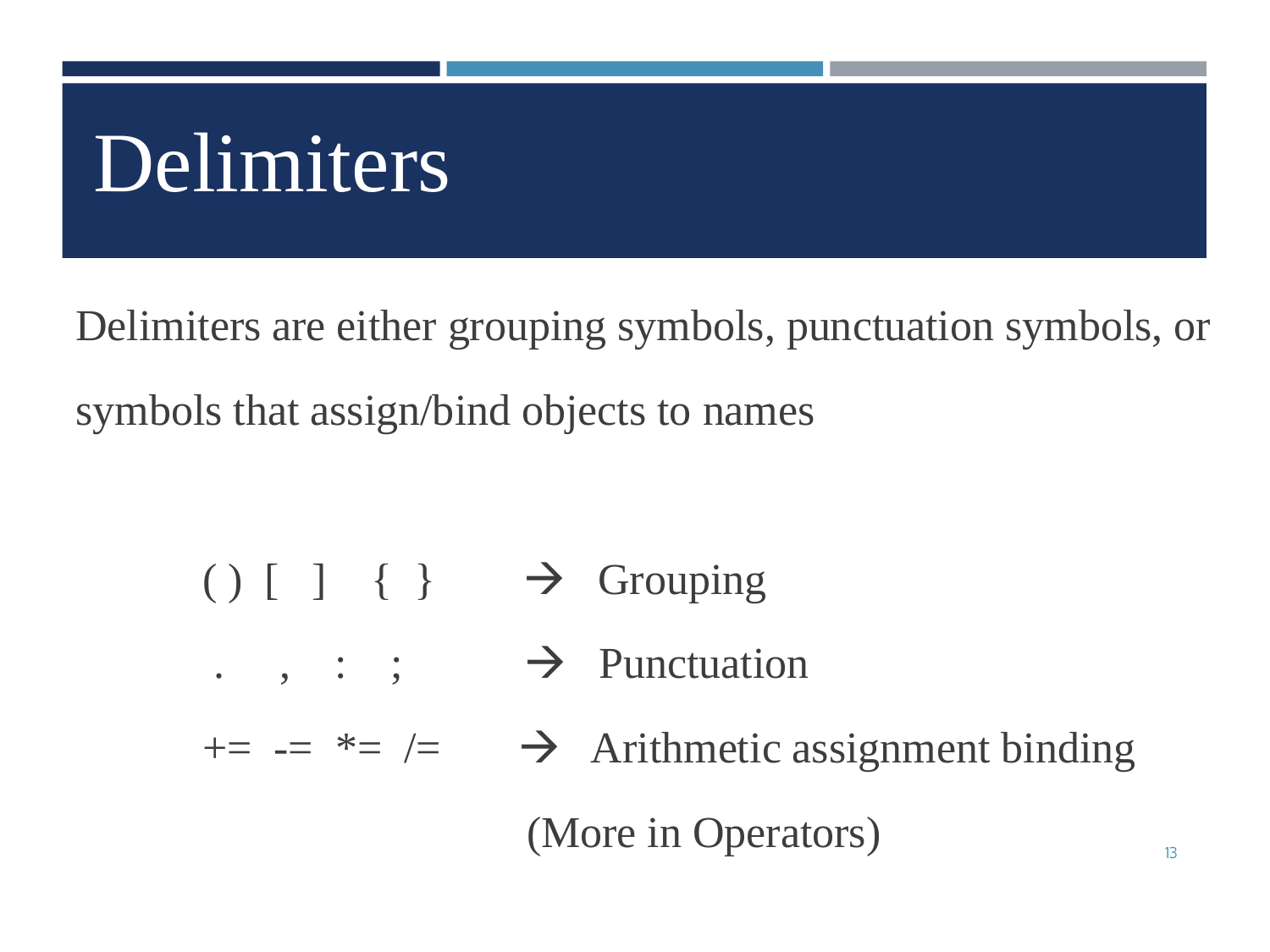

Delimiters
Delimiters are either grouping symbols, punctuation symbols, or symbols that assign/bind objects to names

	( )  [   ]    {  }        🡪   Grouping
 	 .     ,    :    ;           🡪   Punctuation
	+=  -=  *=  /=       🡪   Arithmetic assignment binding
                                         (More in Operators)

13